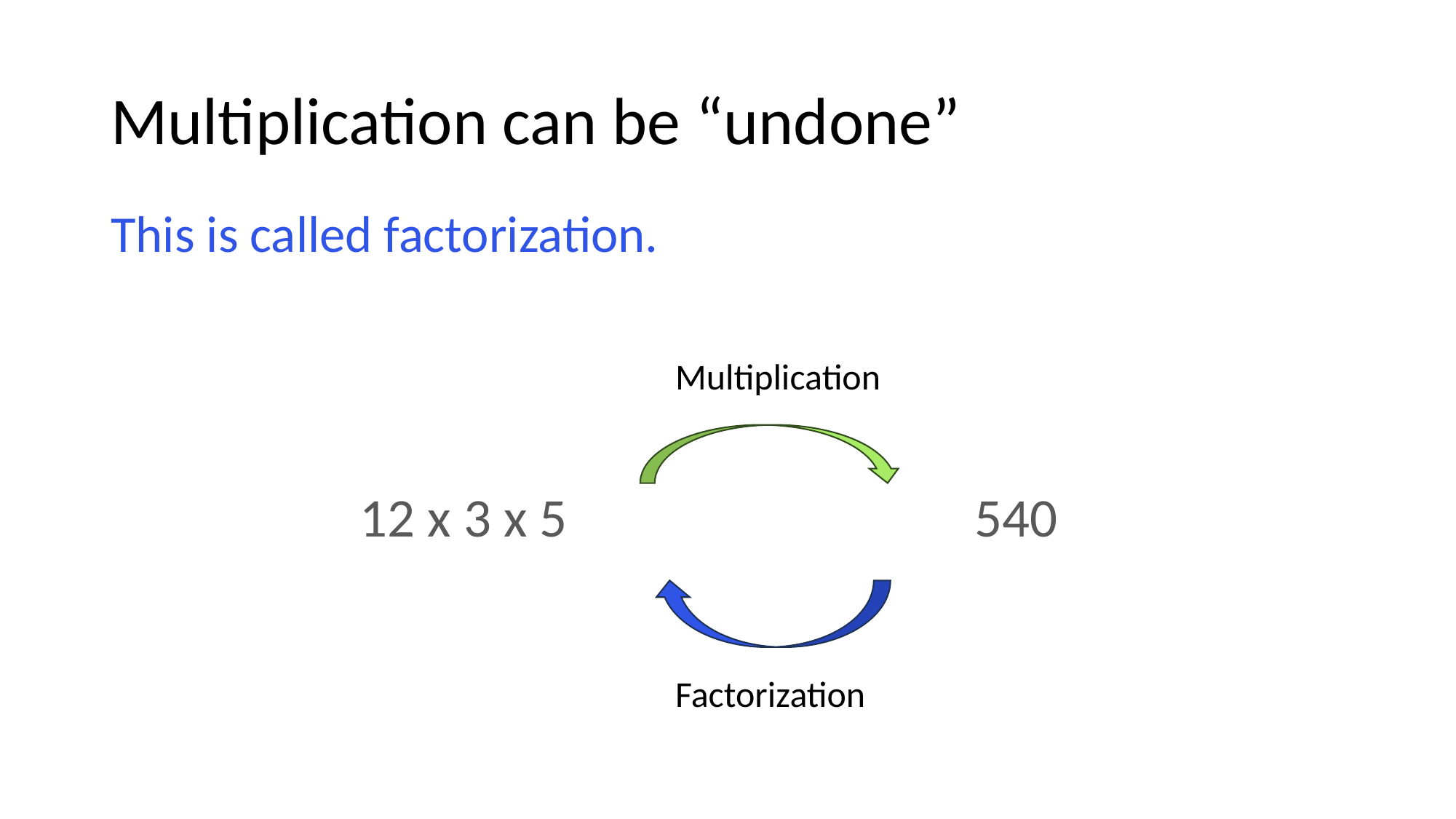

# Multiplication can be “undone”
This is called factorization.

Multiplication

 12 x 3 x 5                                 540

Factorization